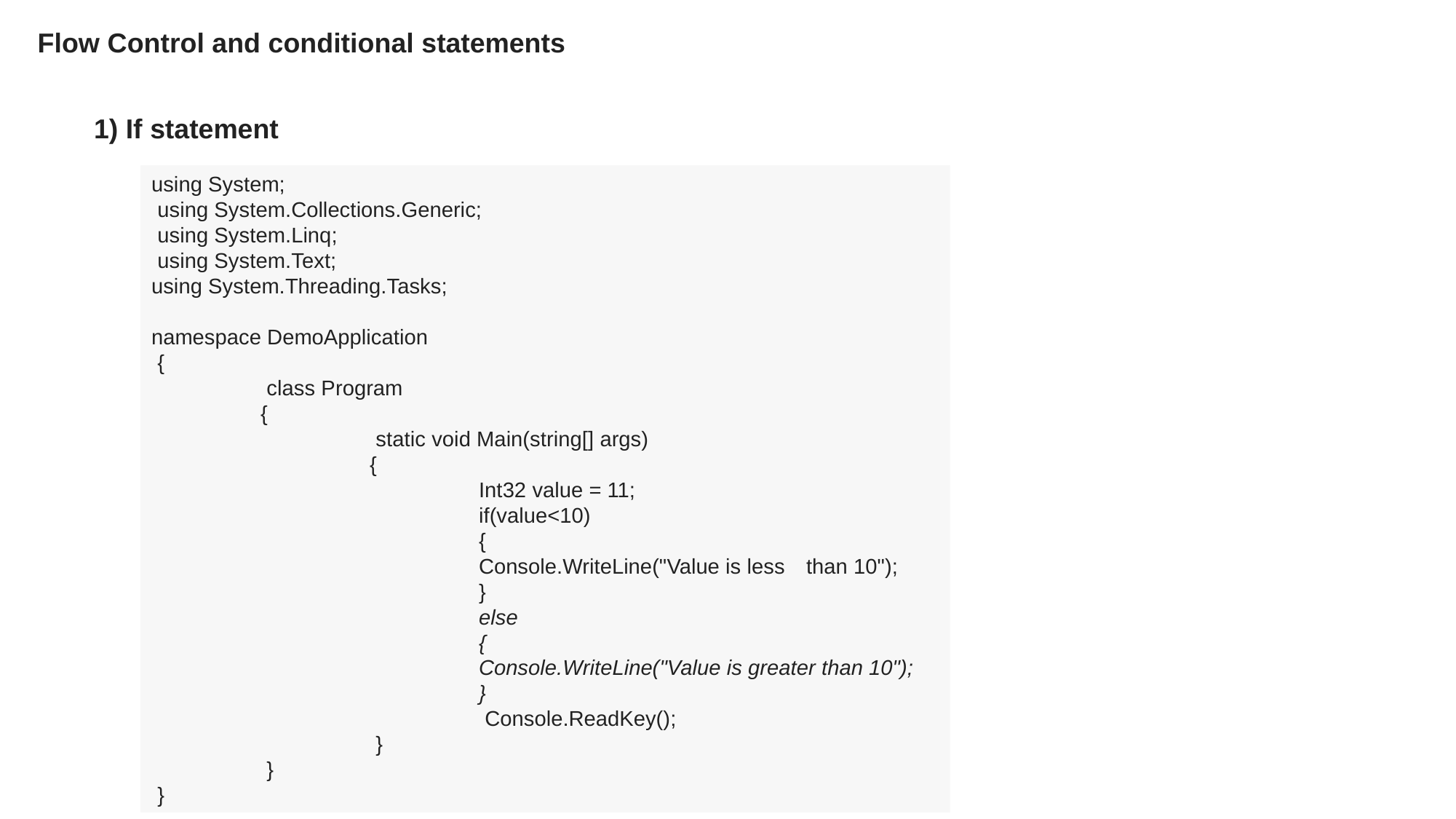

Flow Control and conditional statements
1) If statement
using System;
 using System.Collections.Generic;
 using System.Linq;
 using System.Text;
using System.Threading.Tasks;

namespace DemoApplication
 {
	 class Program
	{
		 static void Main(string[] args)
		{
 			Int32 value = 11;
			if(value<10)
			{
			Console.WriteLine("Value is less 	than 10");
 			}
			else
			{
			Console.WriteLine("Value is greater than 10");
			}
			 Console.ReadKey();
		 }
	 }
 }